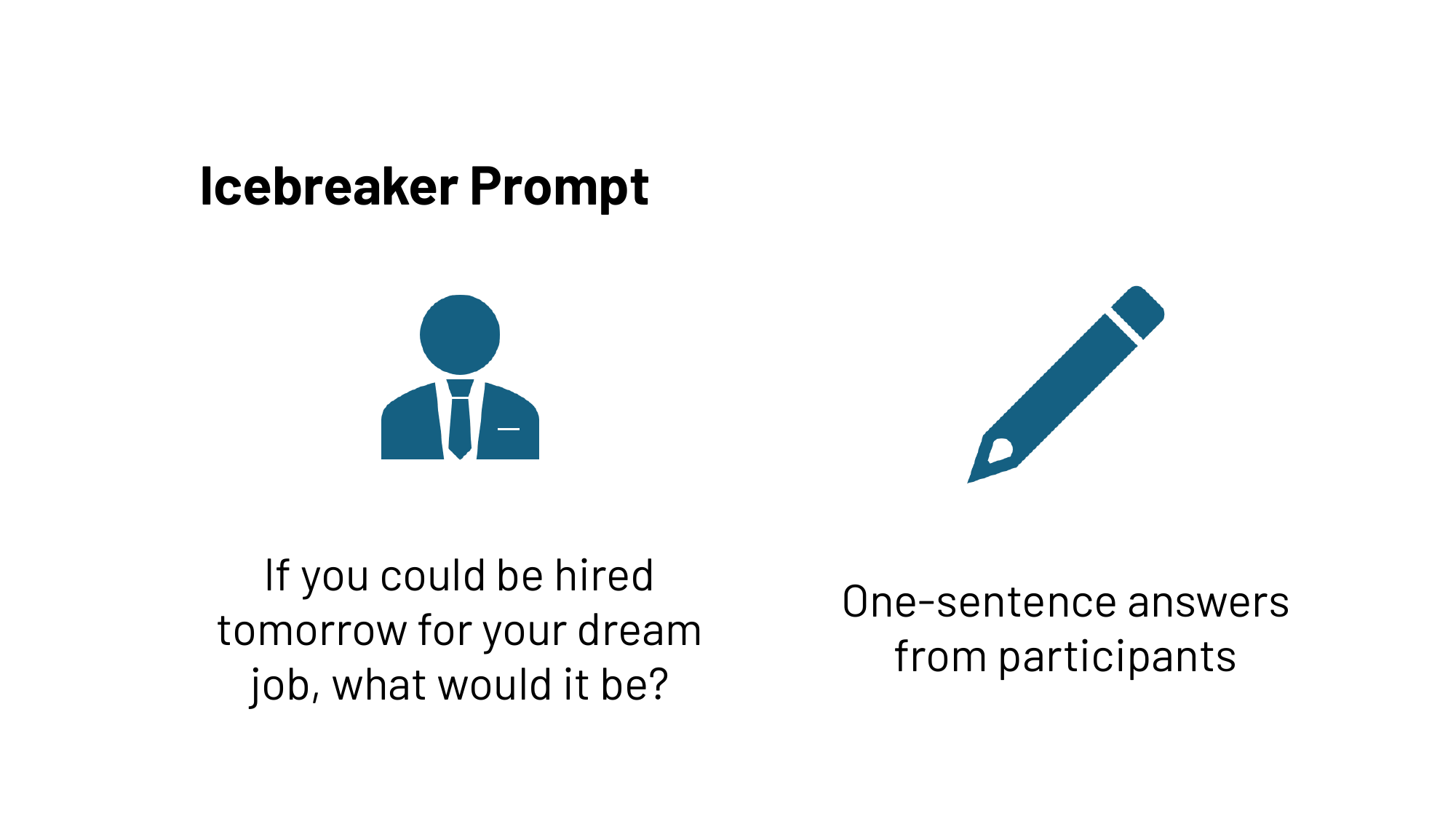

# Icebreaker Prompt
If you could be hired tomorrow for your dream job, what would it be?
One-sentence answers from participants